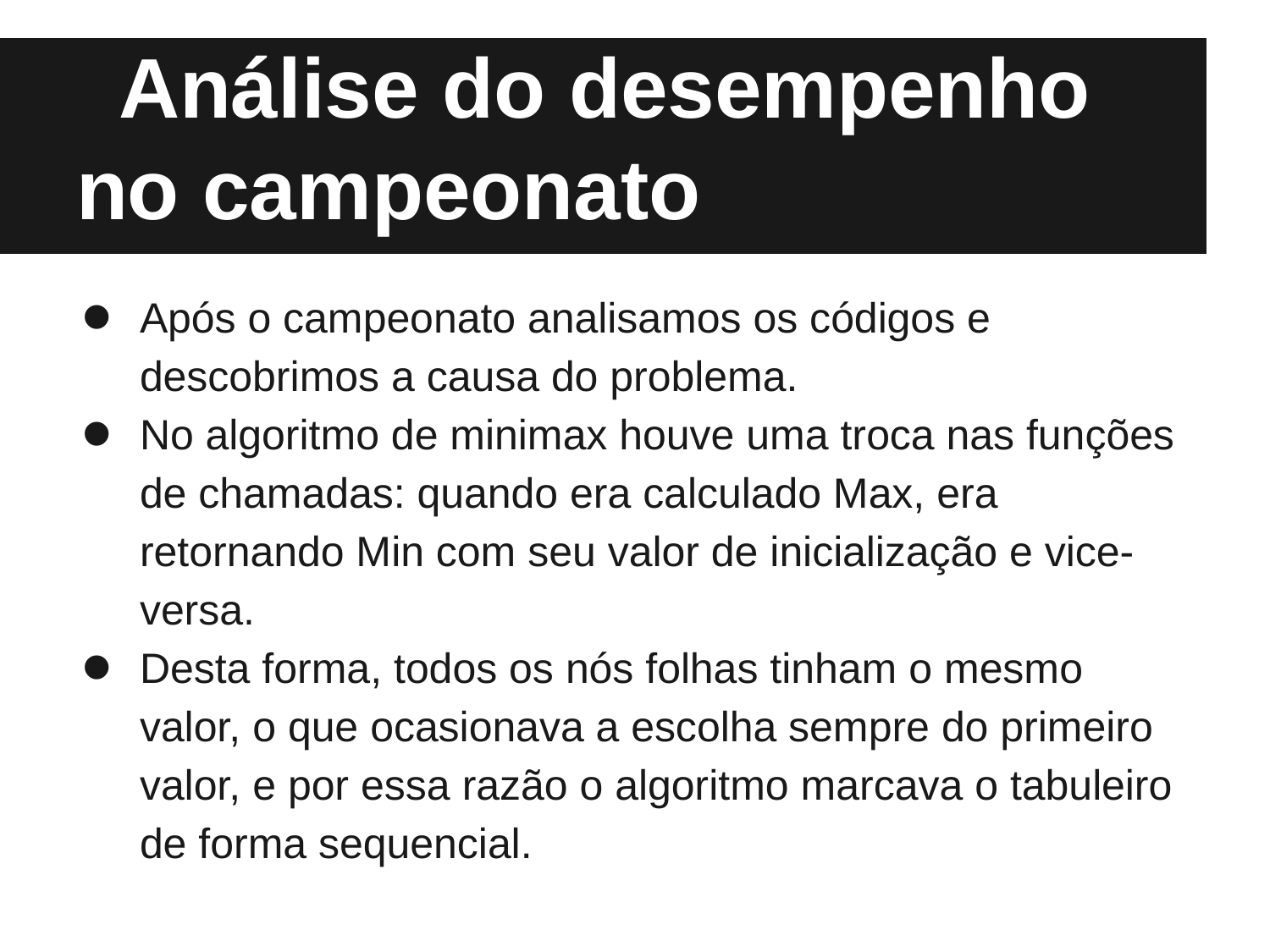

# Análise do desempenho no campeonato
Após o campeonato analisamos os códigos e descobrimos a causa do problema.
No algoritmo de minimax houve uma troca nas funções de chamadas: quando era calculado Max, era retornando Min com seu valor de inicialização e vice-versa.
Desta forma, todos os nós folhas tinham o mesmo valor, o que ocasionava a escolha sempre do primeiro valor, e por essa razão o algoritmo marcava o tabuleiro de forma sequencial.